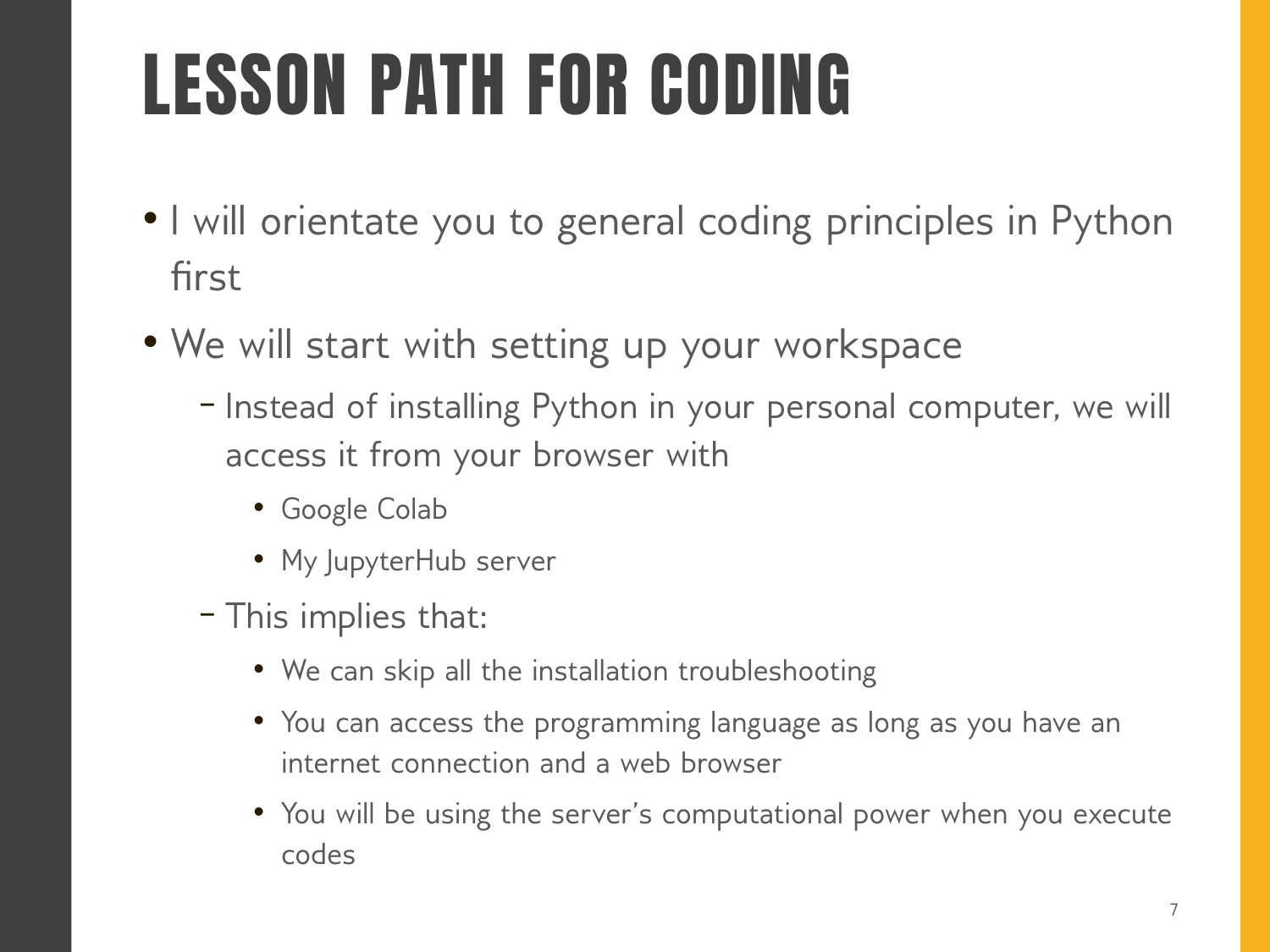

# Lesson path for coding
I will orientate you to general coding principles in Python first
We will start with setting up your workspace
Instead of installing Python in your personal computer, we will access it from your browser with
Google Colab
My JupyterHub server
This implies that:
We can skip all the installation troubleshooting
You can access the programming language as long as you have an internet connection and a web browser
You will be using the server’s computational power when you execute codes
7